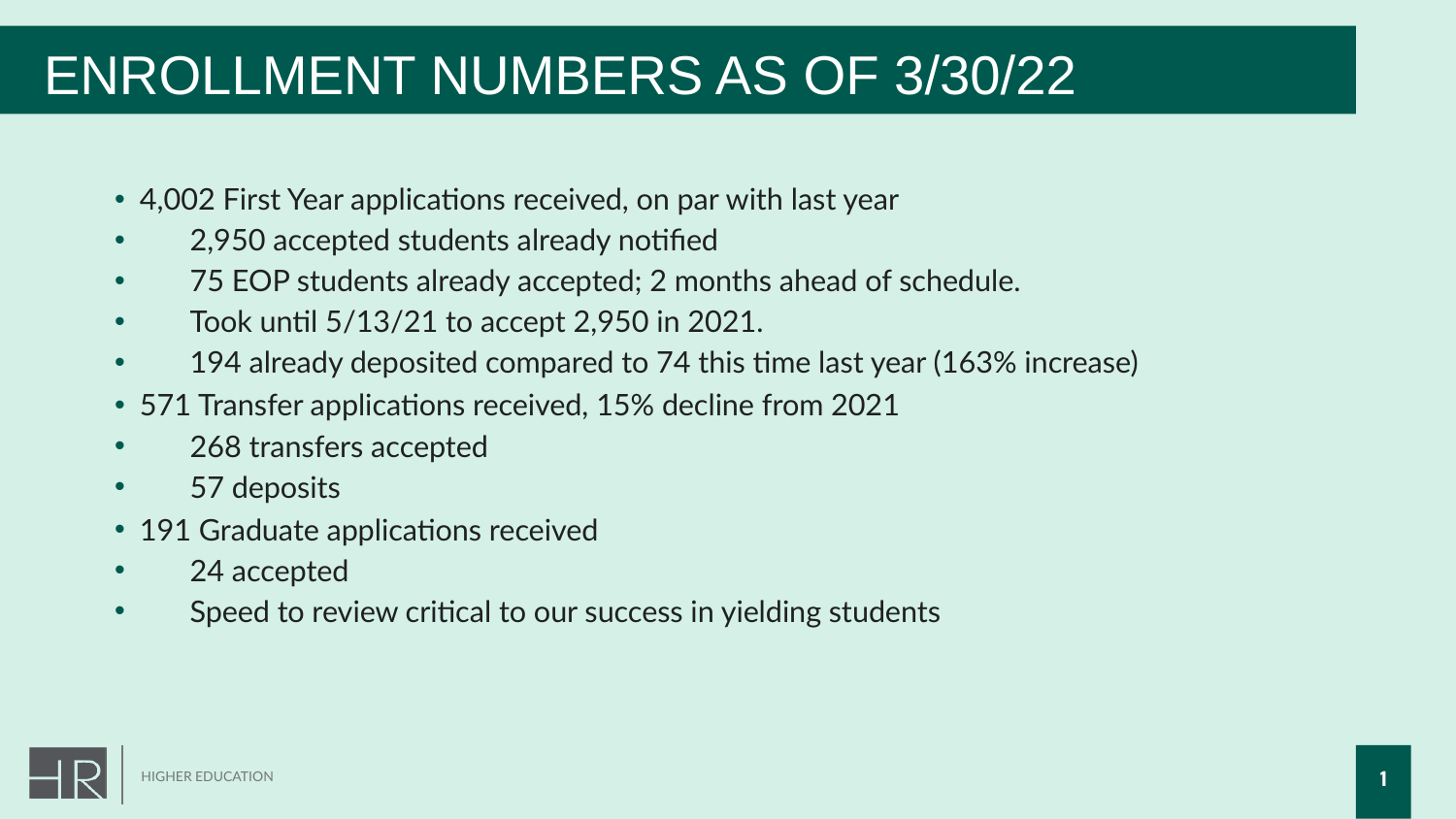

# Enrollment Numbers as of 3/30/22
4,002 First Year applications received, on par with last year
2,950 accepted students already notified
75 EOP students already accepted; 2 months ahead of schedule.
Took until 5/13/21 to accept 2,950 in 2021.
194 already deposited compared to 74 this time last year (163% increase)
571 Transfer applications received, 15% decline from 2021
268 transfers accepted
57 deposits
191 Graduate applications received
24 accepted
Speed to review critical to our success in yielding students

1